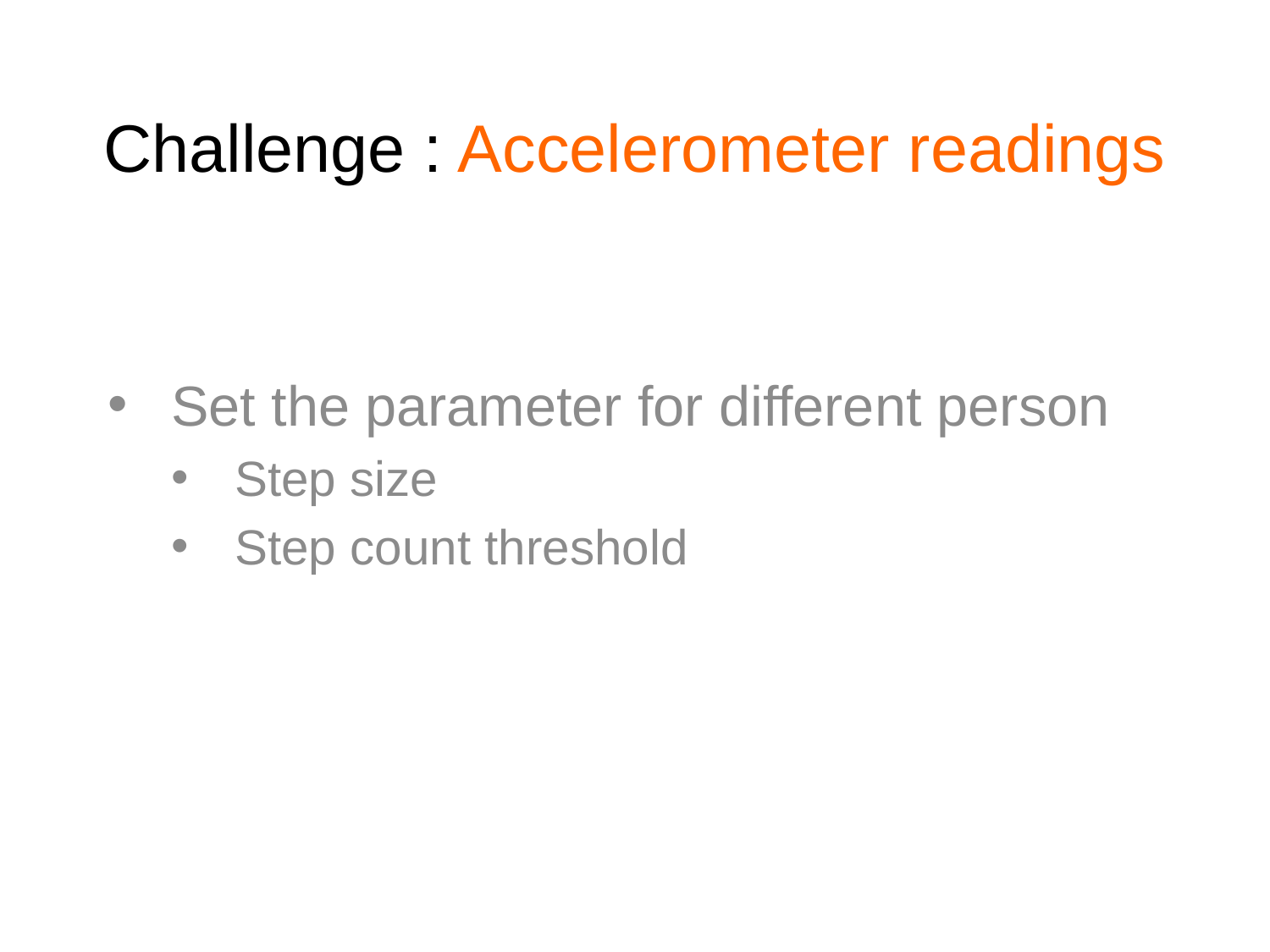

# Challenge : Accelerometer readings
Set the parameter for different person
Step size
Step count threshold